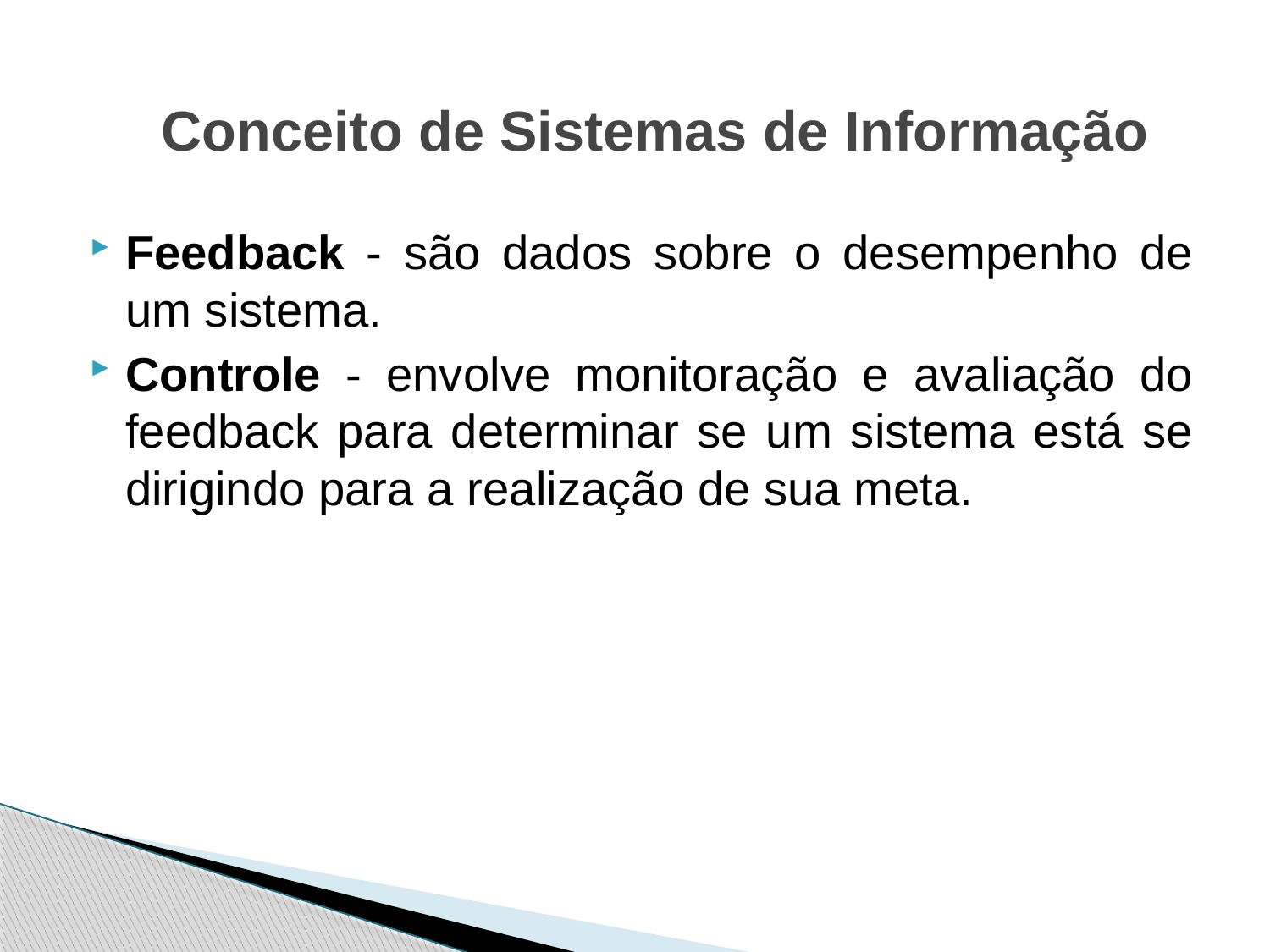

# Conceito de Sistemas de Informação
Feedback - são dados sobre o desempenho de um sistema.
Controle - envolve monitoração e avaliação do feedback para determinar se um sistema está se dirigindo para a realização de sua meta.